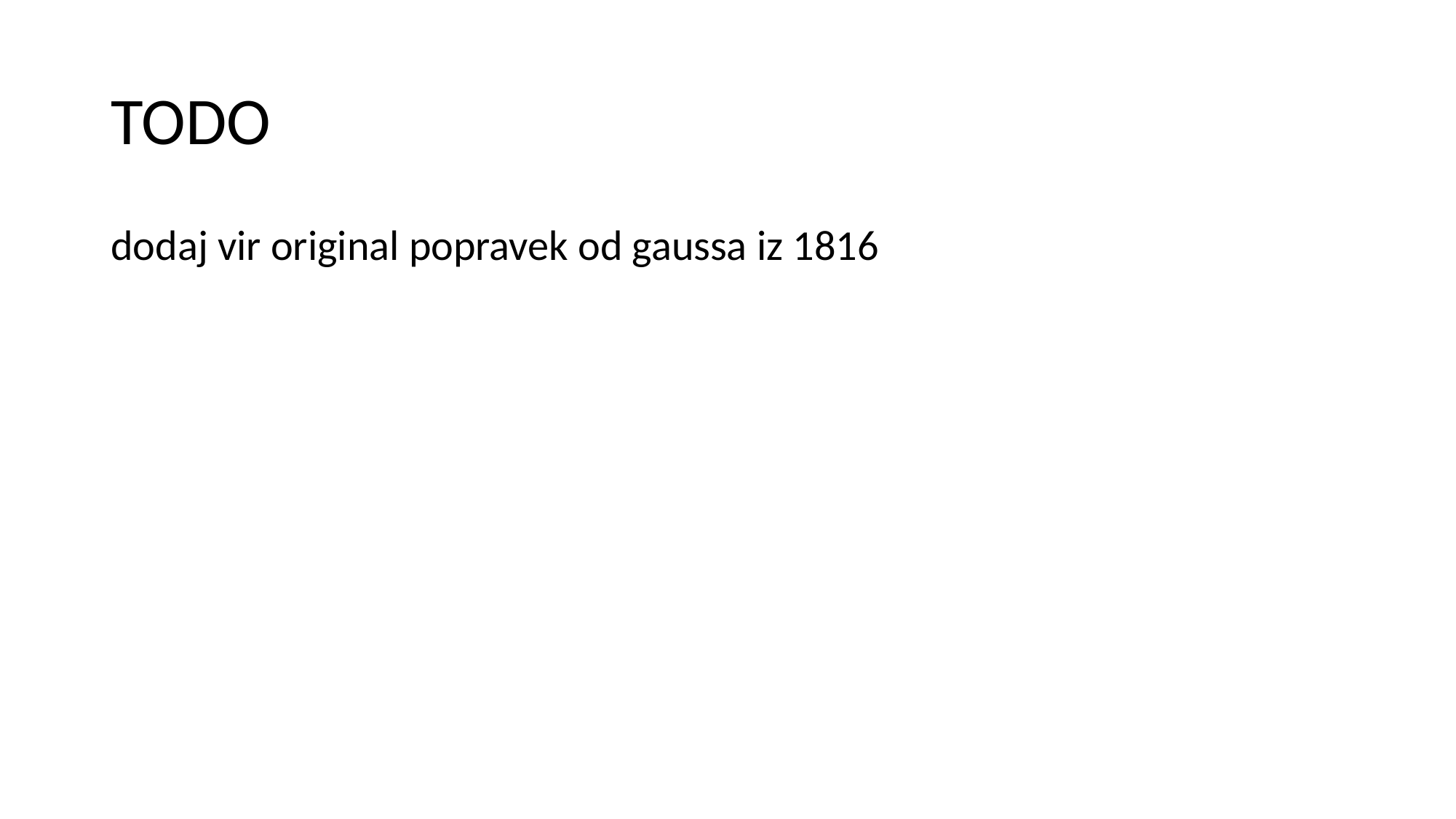

# TODO
dodaj vir original popravek od gaussa iz 1816